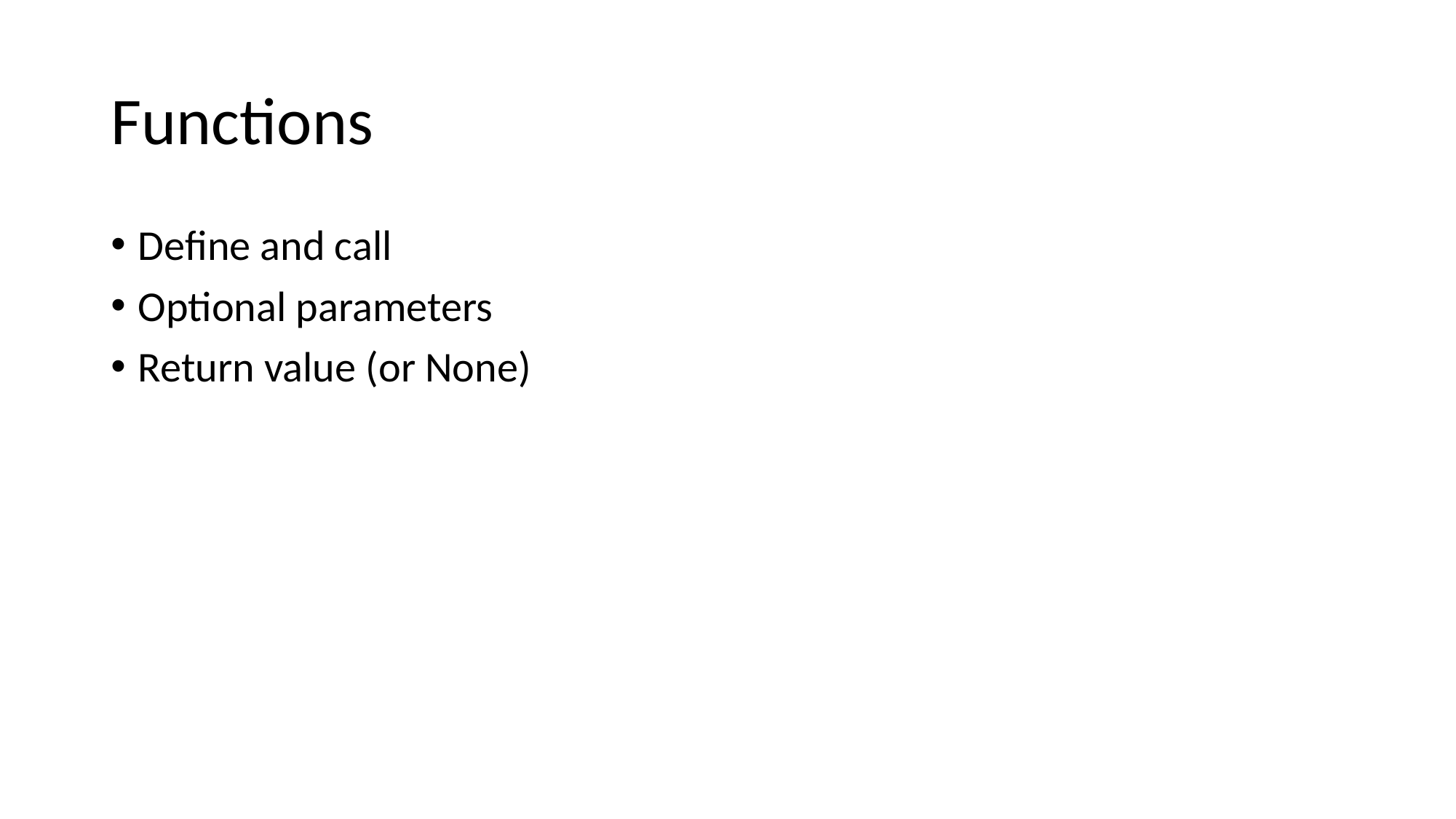

# Functions
Define and call
Optional parameters
Return value (or None)